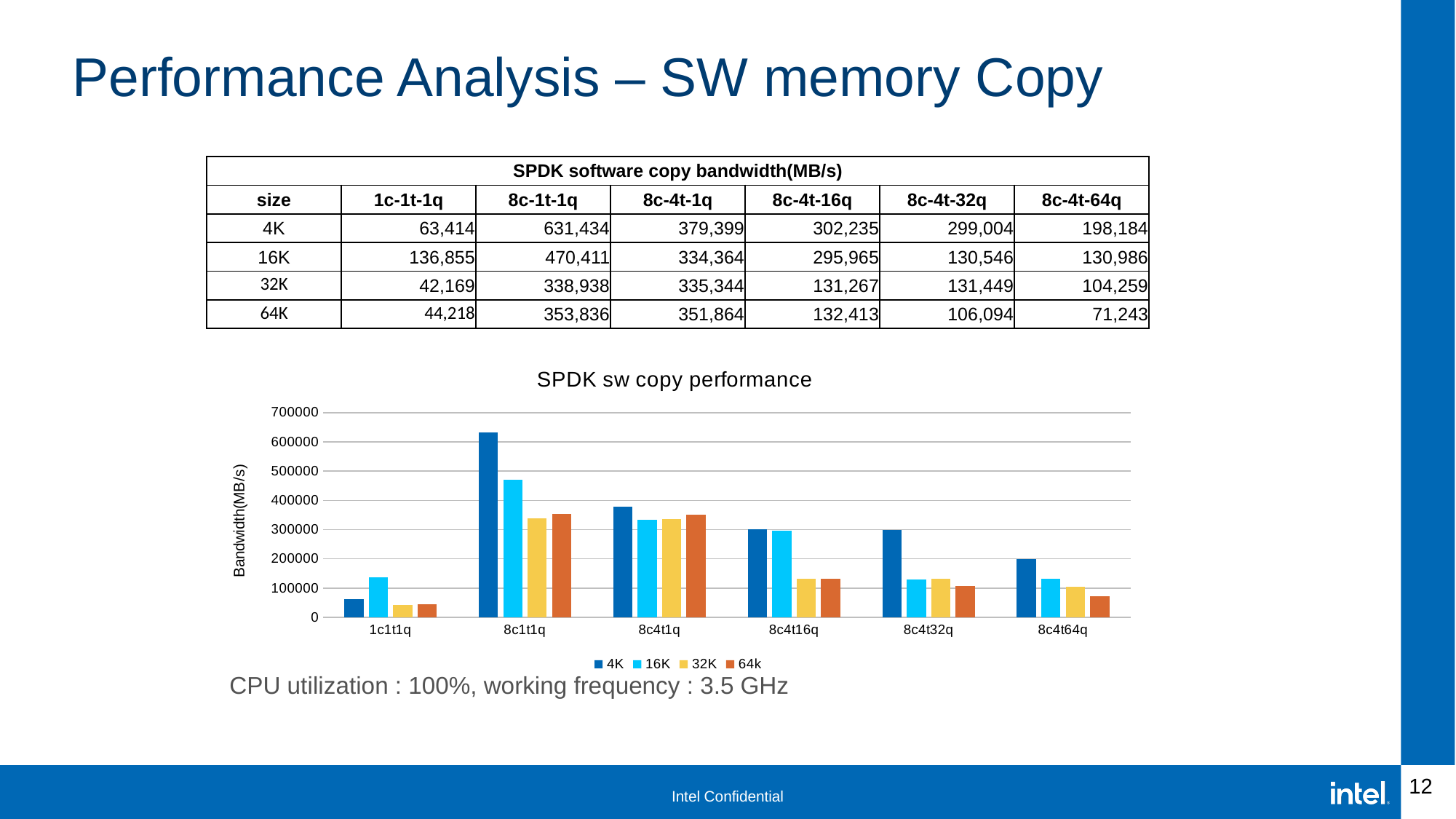

# Performance Analysis – SW memory Copy
| SPDK software copy bandwidth(MB/s) |  |  |  |  |  |  |
| --- | --- | --- | --- | --- | --- | --- |
| size | 1c-1t-1q | 8c-1t-1q | 8c-4t-1q | 8c-4t-16q | 8c-4t-32q | 8c-4t-64q |
| 4K | 63,414 | 631,434 | 379,399 | 302,235 | 299,004 | 198,184 |
| 16K | 136,855 | 470,411 | 334,364 | 295,965 | 130,546 | 130,986 |
| 32K | 42,169 | 338,938 | 335,344 | 131,267 | 131,449 | 104,259 |
| 64K | 44,218 | 353,836 | 351,864 | 132,413 | 106,094 | 71,243 |

### Chart: SPDK sw copy performance

| Category | 4K | 16K | 32K | 64k |
|---|---|---|---|---|
| 1c1t1q | 63414.0 | 136855.0 | 42169.0 | 44218.0 |
| 8c1t1q | 631434.0 | 470411.0 | 338938.0 | 353836.0 |
| 8c4t1q | 379399.0 | 334364.0 | 335344.0 | 351864.0 |
| 8c4t16q | 302235.0 | 295965.0 | 131267.0 | 132413.0 |
| 8c4t32q | 299004.0 | 130546.0 | 131449.0 | 106094.0 |
| 8c4t64q | 198184.0 | 130986.0 | 104259.0 | 71243.0 |
CPU utilization : 100%, working frequency : 3.5 GHz
12